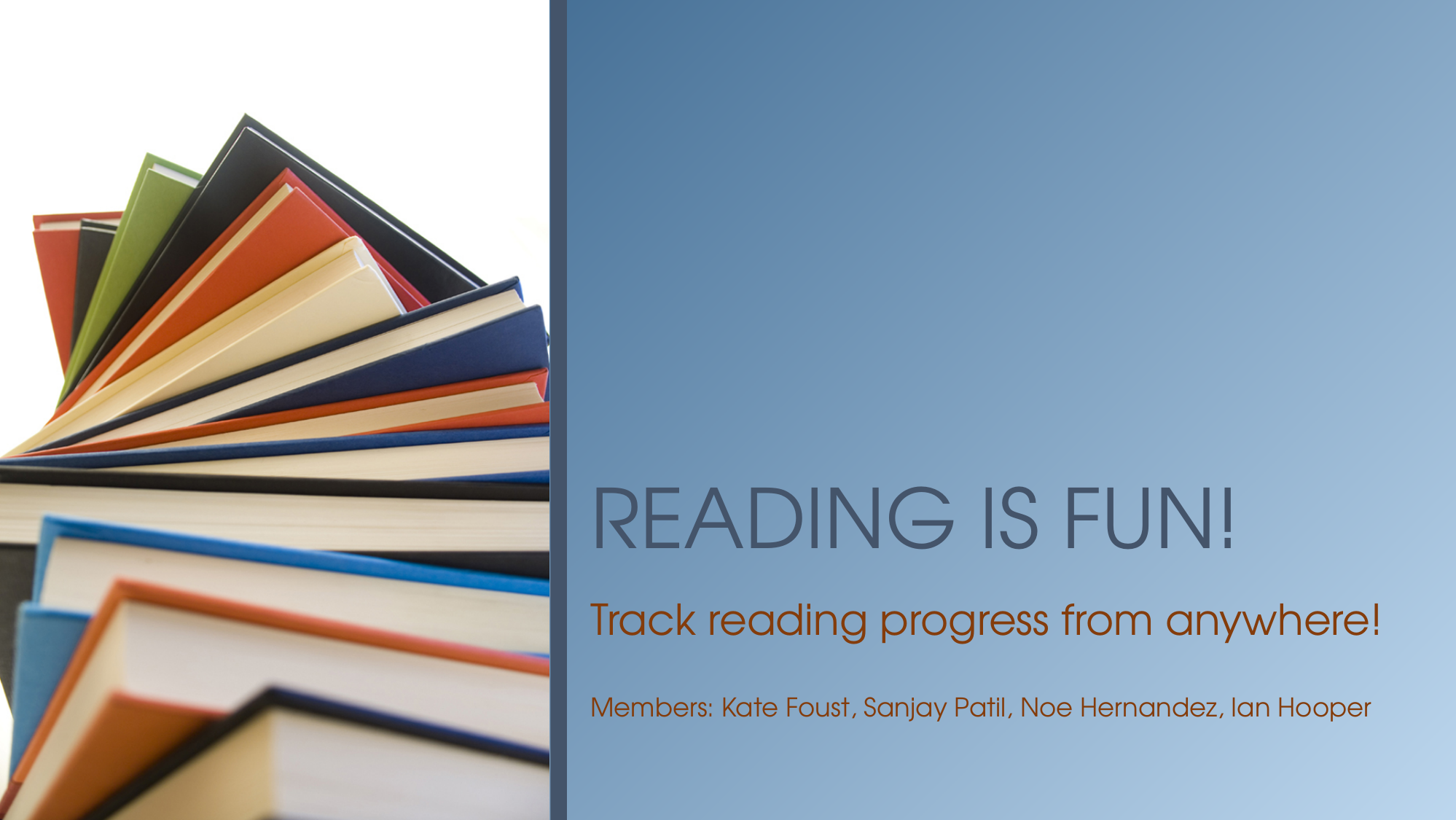

# READING IS FUN!
Track reading progress from anywhere!

Members: Kate Foust, Sanjay Patil, Noe Hernandez, Ian Hooper